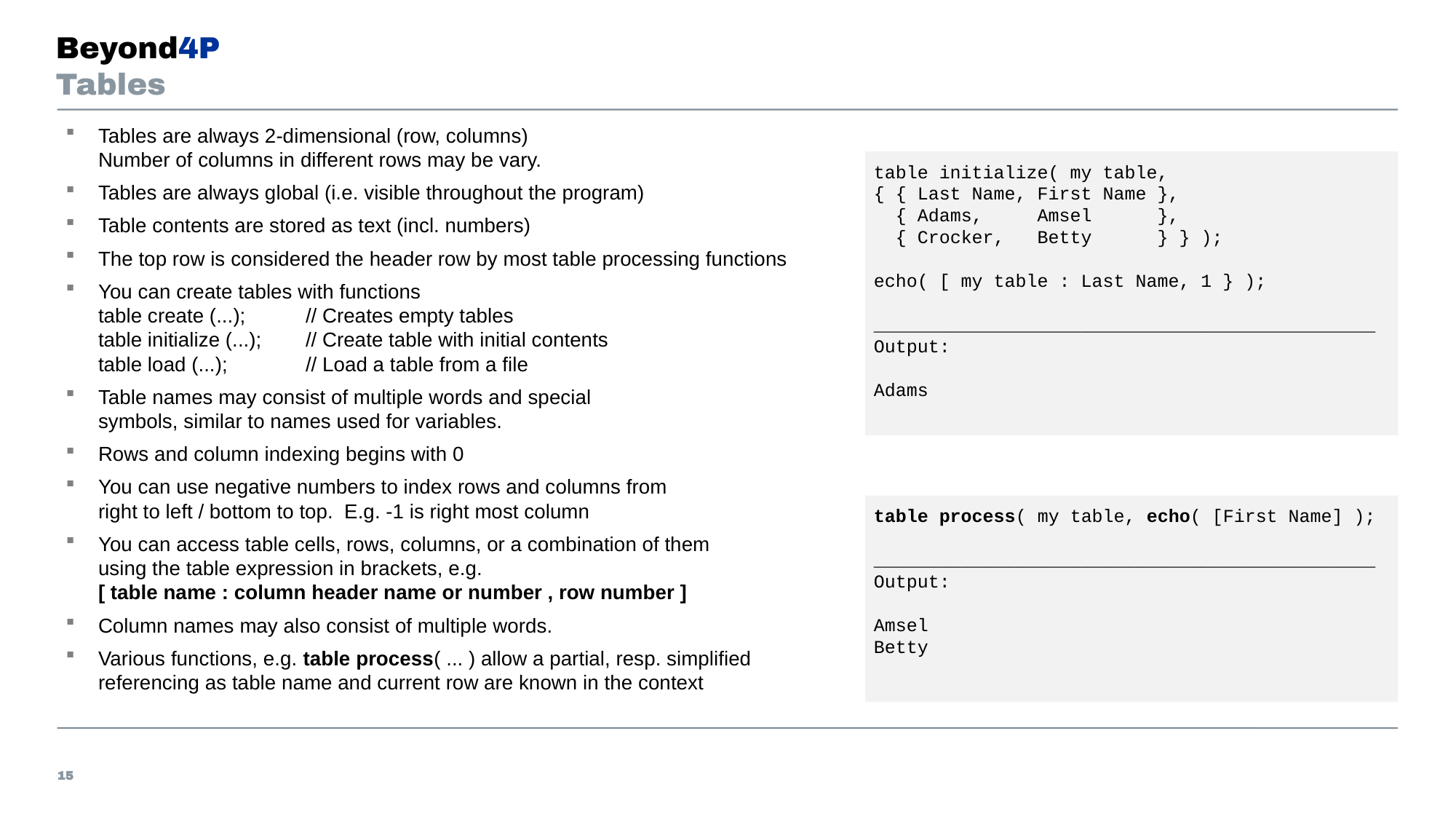

# Beyond4P Tables
Tables are always 2-dimensional (row, columns)
Number of columns in different rows may be vary.
Tables are always global (i.e. visible throughout the program)
Table contents are stored as text (incl. numbers)
The top row is considered the header row by most table processing functions
You can create tables with functions
table create (...);		// Creates empty tables
table initialize (...);	// Create table with initial contents
table load (...);		// Load a table from a file
Table names may consist of multiple words and special
symbols, similar to names used for variables.
Rows and column indexing begins with 0
You can use negative numbers to index rows and columns from
right to left / bottom to top.  E.g. -1 is right most column
You can access table cells, rows, columns, or a combination of them
using the table expression in brackets, e.g.
[ table name : column header name or number , row number ]
Column names may also consist of multiple words.
Various functions, e.g. table process( ... ) allow a partial, resp. simplified
referencing as table name and current row are known in the context
table initialize( my table,
{ { Last Name, First Name },
  { Adams,     Amsel      },
  { Crocker,   Betty      } } );

echo( [ my table : Last Name, 1 } );

______________________________________________
Output:

Adams
table process( my table, echo( [First Name] );

______________________________________________
Output:

Amsel
Betty